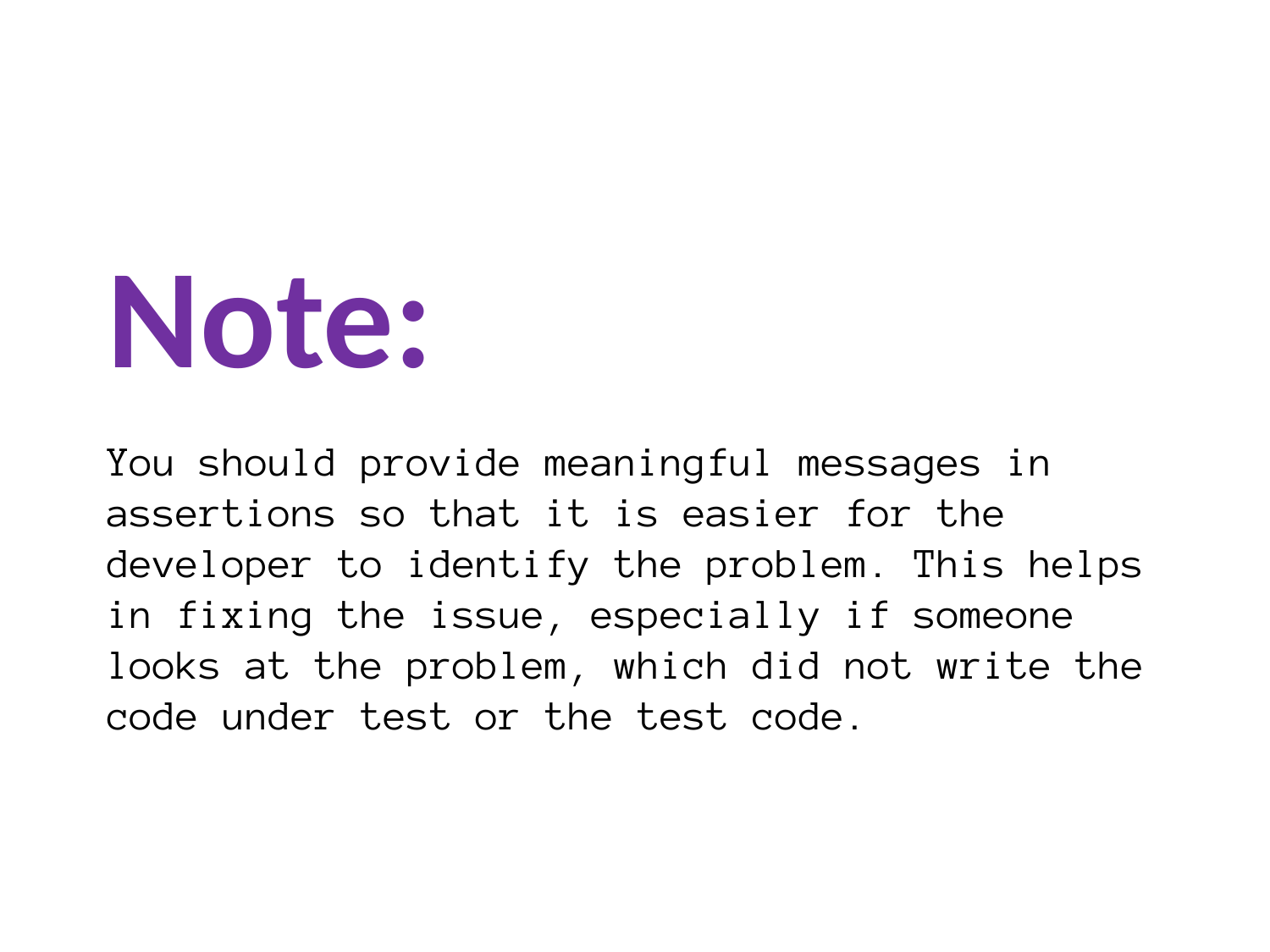

Note:

You should provide meaningful messages in assertions so that it is easier for the developer to identify the problem. This helps in fixing the issue, especially if someone looks at the problem, which did not write the code under test or the test code.